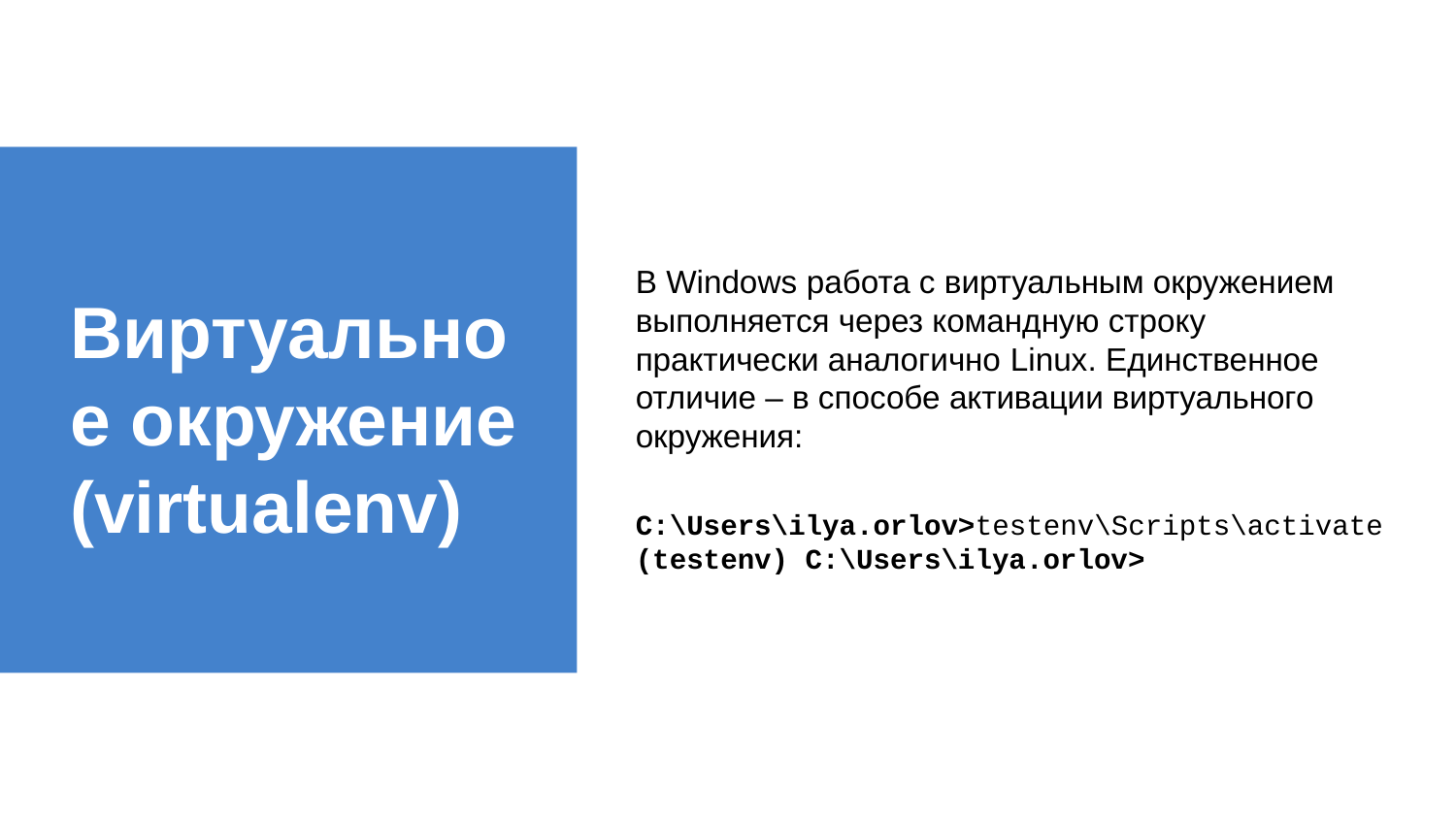

В Windows работа с виртуальным окружением выполняется через командную строку практически аналогично Linux. Единственное отличие – в способе активации виртуального окружения:
# Виртуальное окружение (virtualenv)
C:\Users\ilya.orlov>testenv\Scripts\activate
(testenv) C:\Users\ilya.orlov>